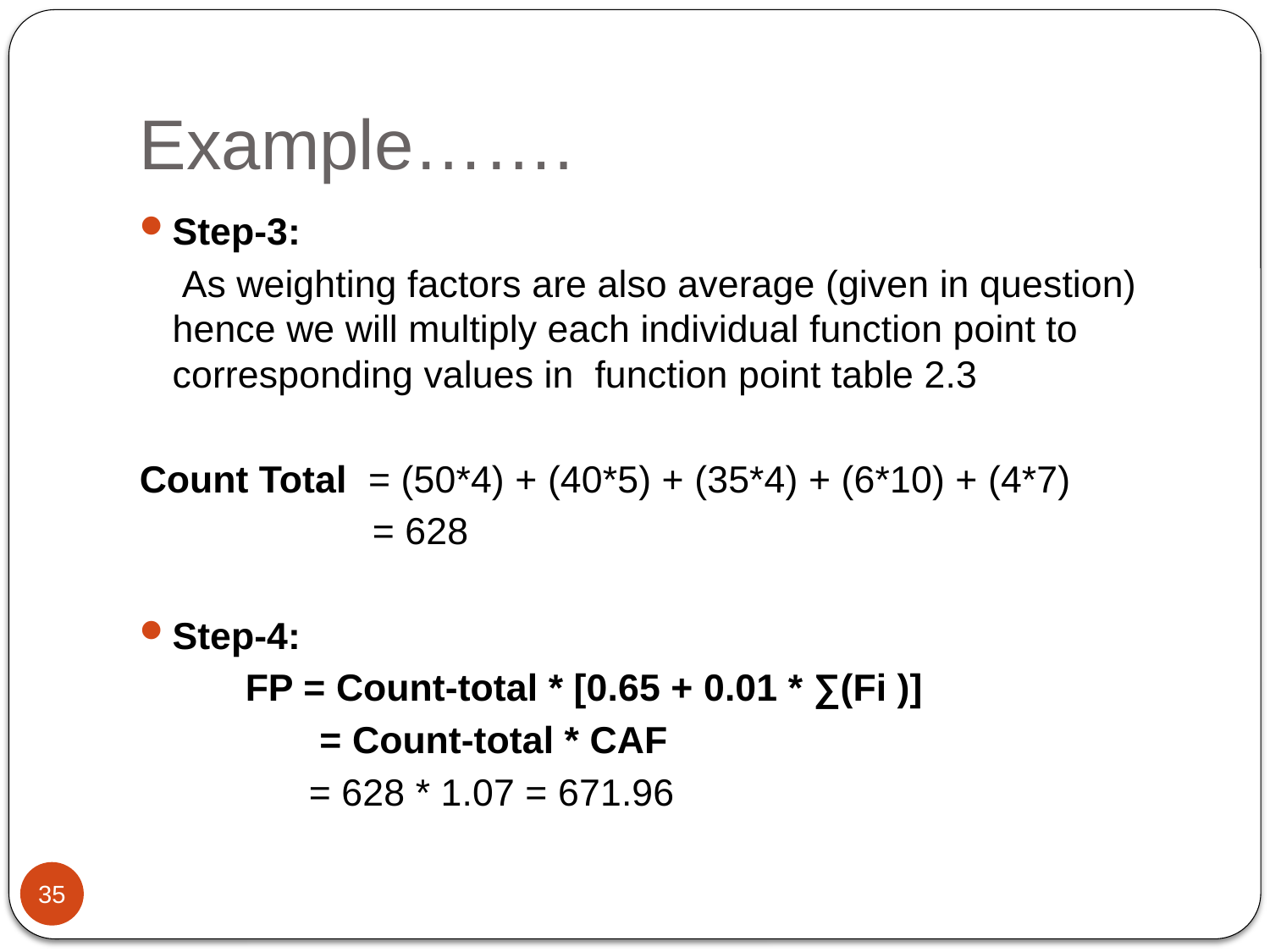

# Example…….
Step-3:
    As weighting factors are also average (given in question) hence we will multiply each individual function point to corresponding values in  function point table 2.3

Count Total  = (50*4) + (40*5) + (35*4) + (6*10) + (4*7)
                      = 628

Step-4:
          FP = Count-total * [0.65 + 0.01 * ∑(Fi )]
                 = Count-total * CAF
                = 628 * 1.07 = 671.96

35